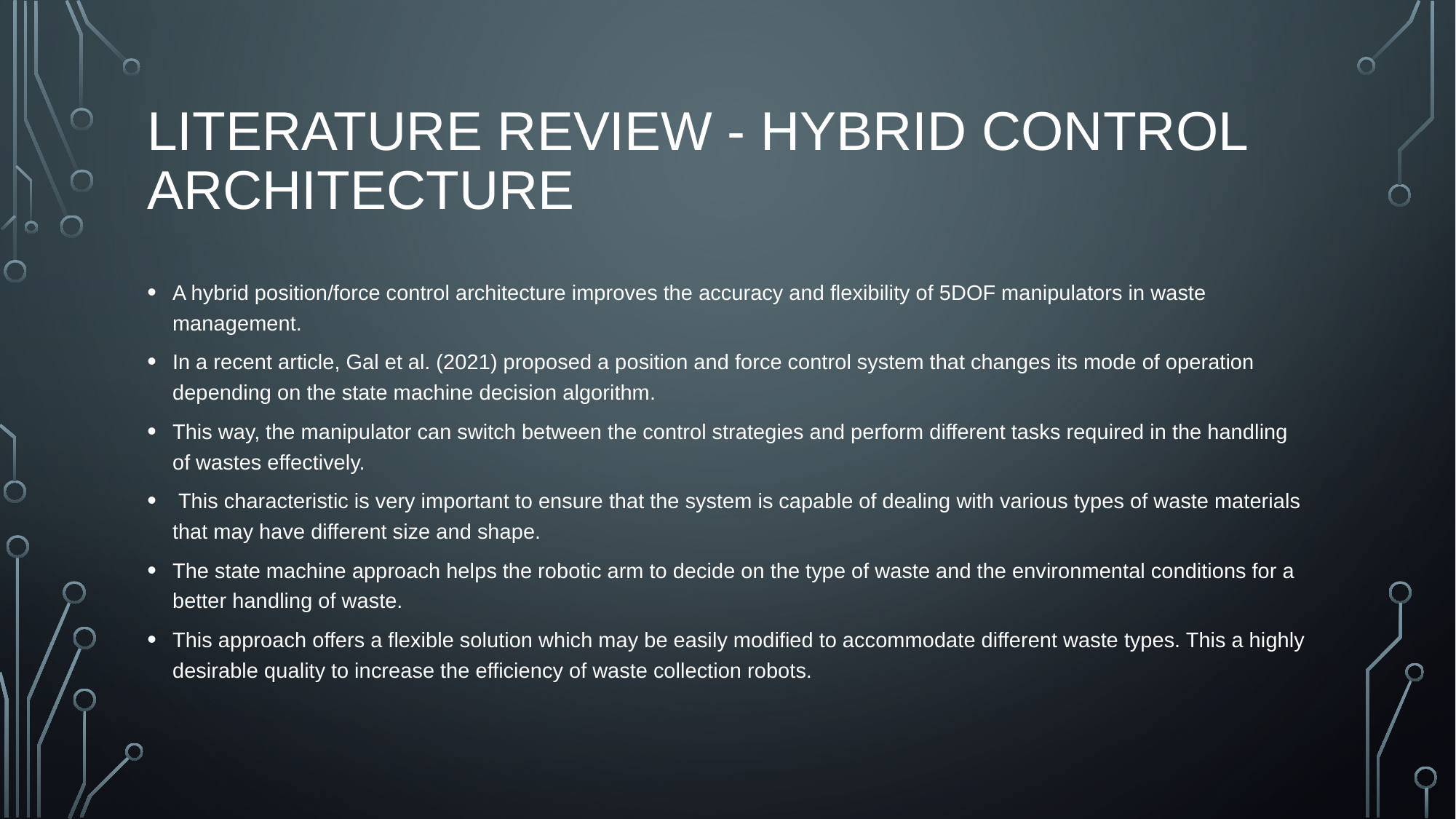

# Literature Review - Hybrid Control Architecture
A hybrid position/force control architecture improves the accuracy and flexibility of 5DOF manipulators in waste management.
In a recent article, Gal et al. (2021) proposed a position and force control system that changes its mode of operation depending on the state machine decision algorithm.
This way, the manipulator can switch between the control strategies and perform different tasks required in the handling of wastes effectively.
 This characteristic is very important to ensure that the system is capable of dealing with various types of waste materials that may have different size and shape.
The state machine approach helps the robotic arm to decide on the type of waste and the environmental conditions for a better handling of waste.
This approach offers a flexible solution which may be easily modified to accommodate different waste types. This a highly desirable quality to increase the efficiency of waste collection robots.